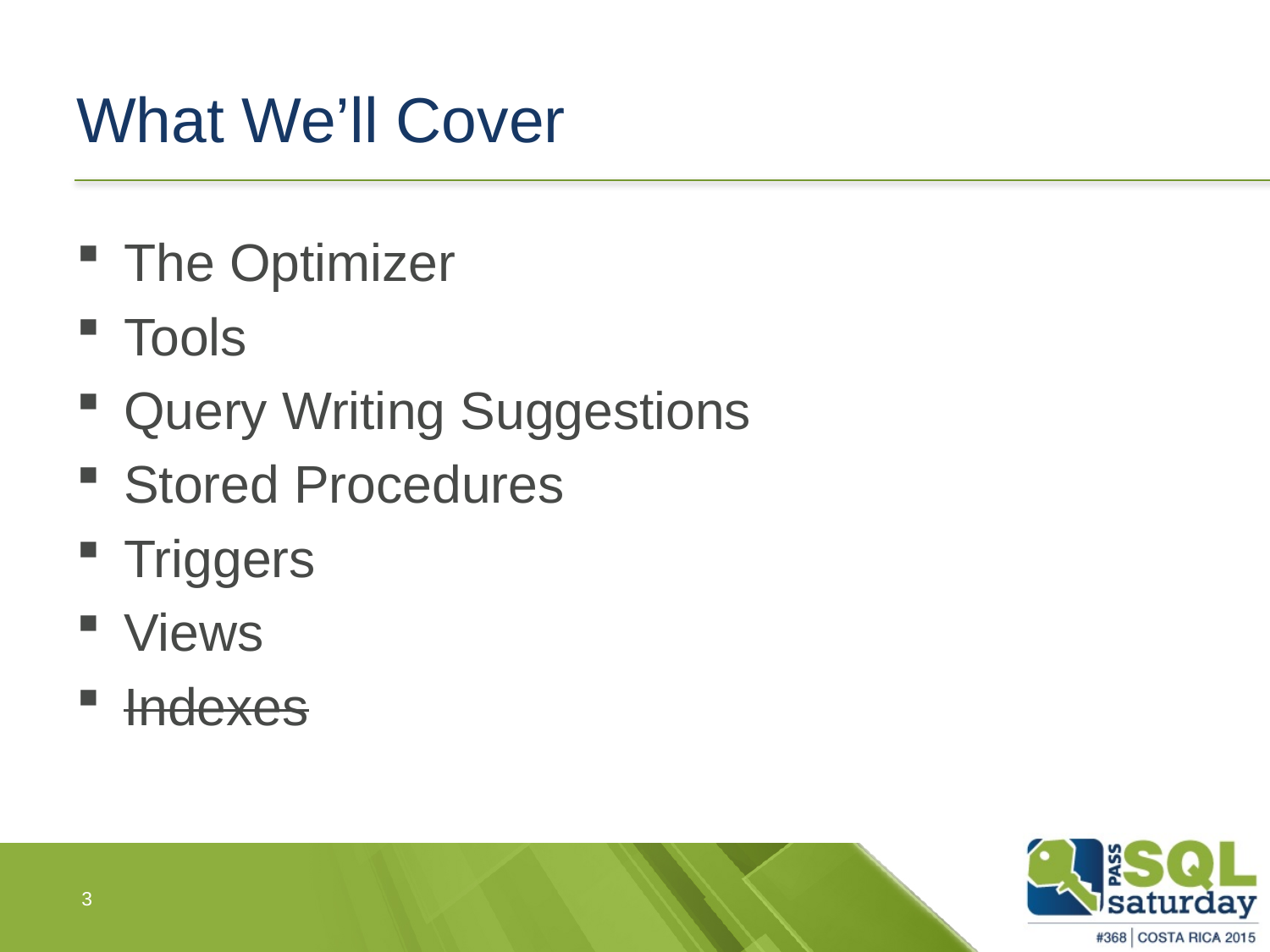

# What We’ll Cover
The Optimizer
Tools
Query Writing Suggestions
Stored Procedures
Triggers
Views
Indexes

3